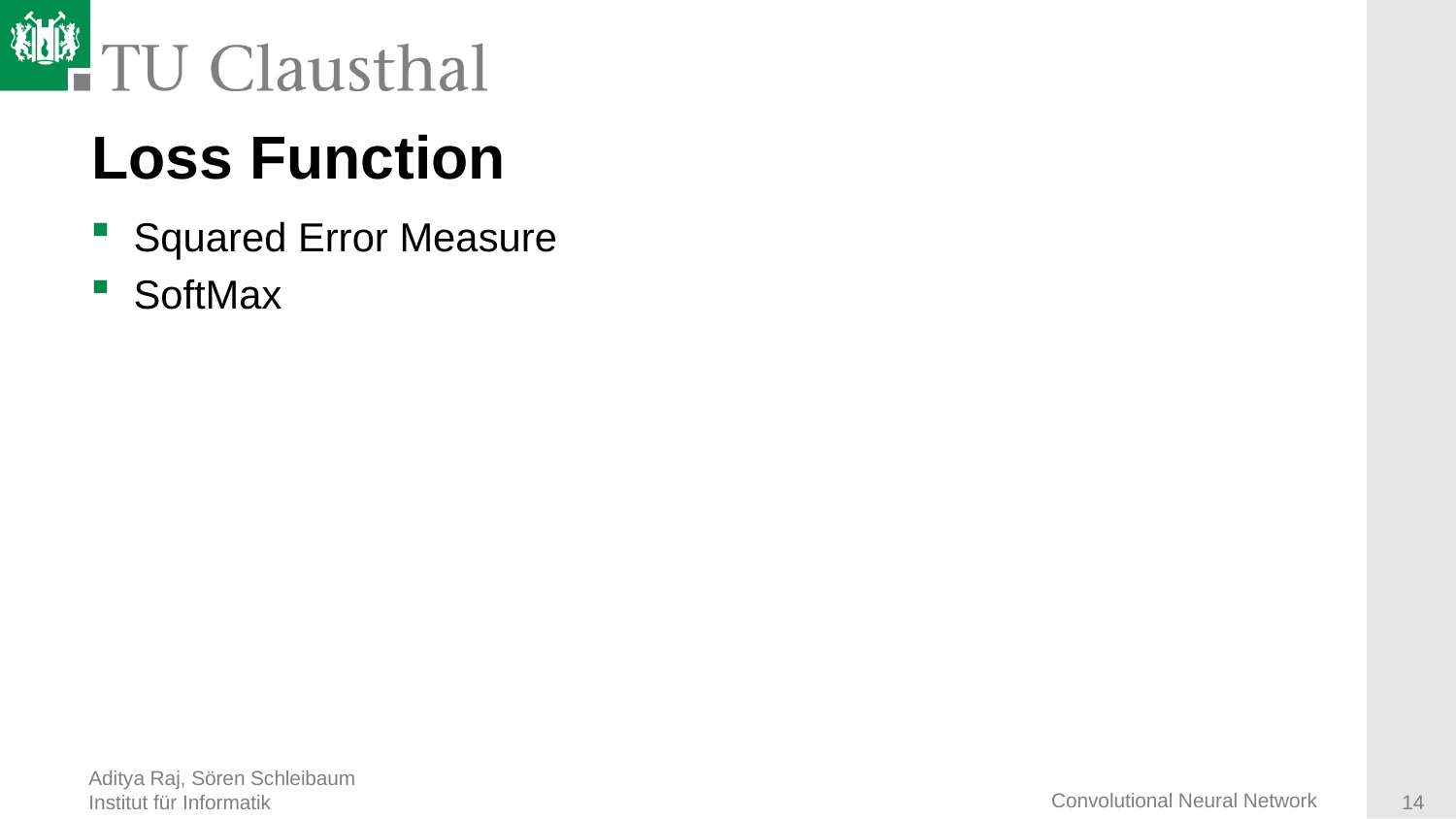

# Loss Function
Squared Error Measure
SoftMax